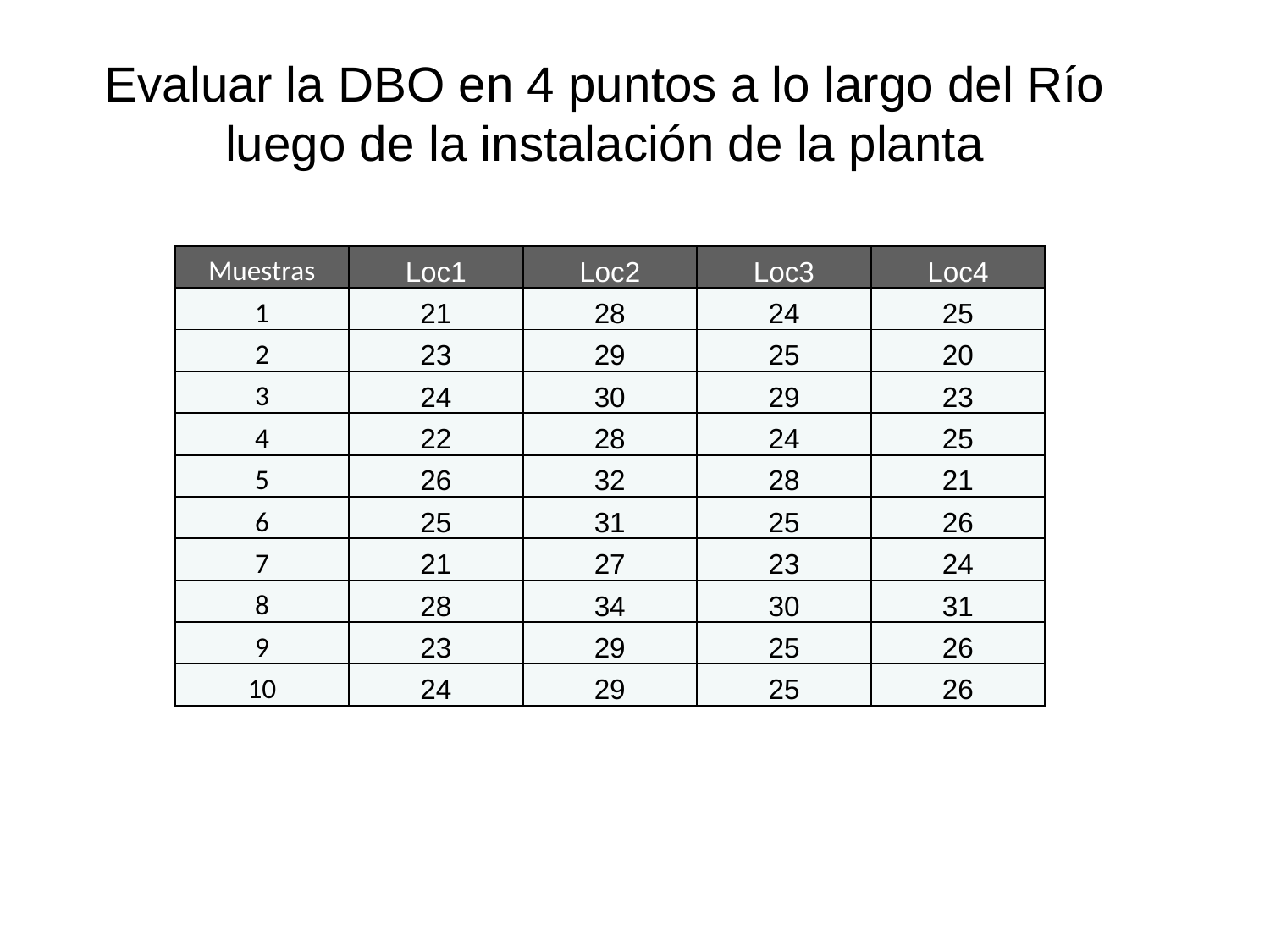

Evaluar la DBO en 4 puntos a lo largo del Río luego de la instalación de la planta
| Muestras | Loc1 | Loc2 | Loc3 | Loc4 |
| --- | --- | --- | --- | --- |
| 1 | 21 | 28 | 24 | 25 |
| 2 | 23 | 29 | 25 | 20 |
| 3 | 24 | 30 | 29 | 23 |
| 4 | 22 | 28 | 24 | 25 |
| 5 | 26 | 32 | 28 | 21 |
| 6 | 25 | 31 | 25 | 26 |
| 7 | 21 | 27 | 23 | 24 |
| 8 | 28 | 34 | 30 | 31 |
| 9 | 23 | 29 | 25 | 26 |
| 10 | 24 | 29 | 25 | 26 |